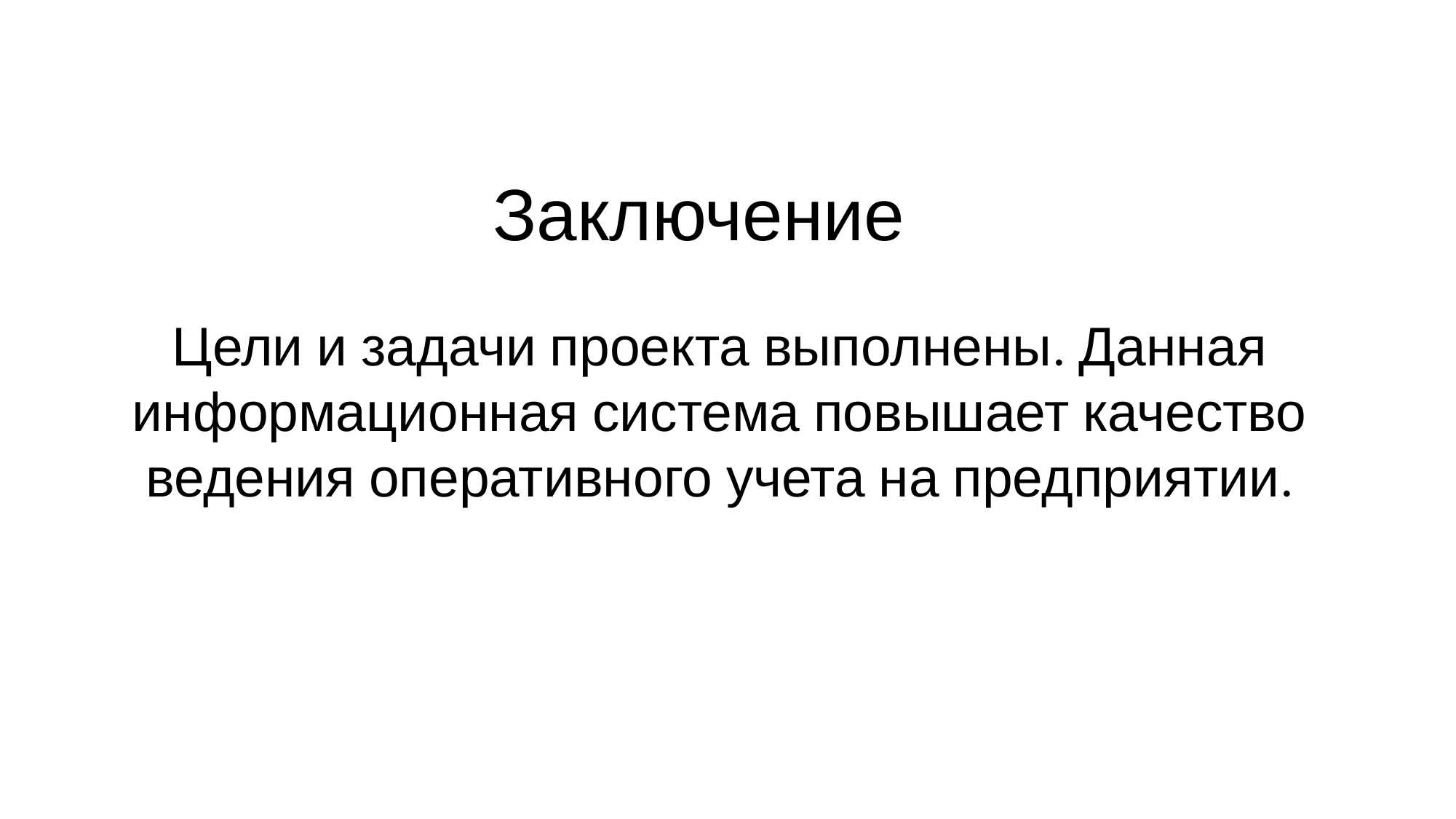

# Заключение
Цели и задачи проекта выполнены. Данная информационная система повышает качество ведения оперативного учета на предприятии.